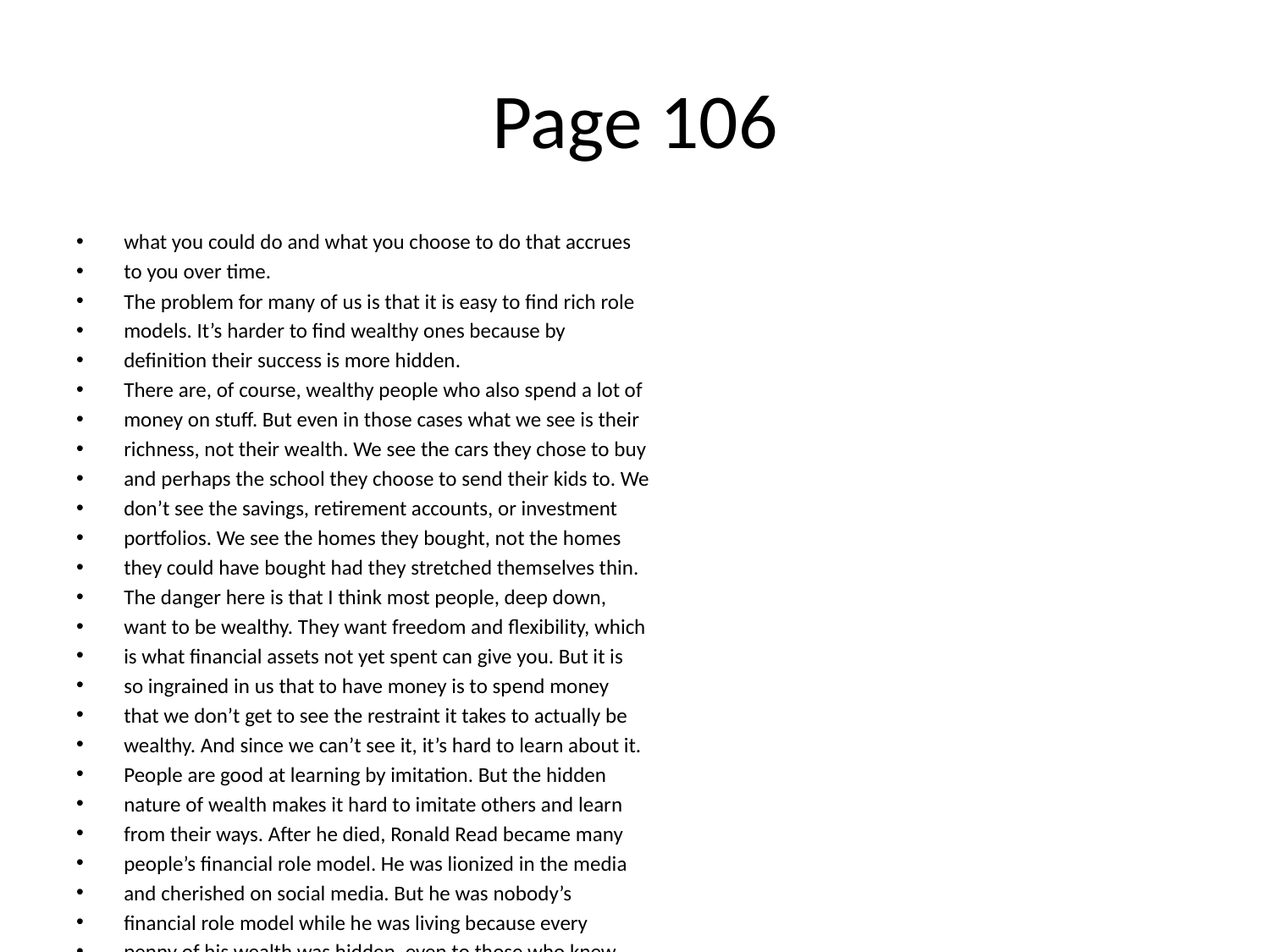

# Page 106
what you could do and what you choose to do that accrues
to you over time.
The problem for many of us is that it is easy to ﬁnd rich role
models. It’s harder to ﬁnd wealthy ones because by
deﬁnition their success is more hidden.
There are, of course, wealthy people who also spend a lot of
money on stuﬀ. But even in those cases what we see is their
richness, not their wealth. We see the cars they chose to buy
and perhaps the school they choose to send their kids to. We
don’t see the savings, retirement accounts, or investment
portfolios. We see the homes they bought, not the homes
they could have bought had they stretched themselves thin.
The danger here is that I think most people, deep down,
want to be wealthy. They want freedom and ﬂexibility, which
is what ﬁnancial assets not yet spent can give you. But it is
so ingrained in us that to have money is to spend money
that we don’t get to see the restraint it takes to actually be
wealthy. And since we can’t see it, it’s hard to learn about it.
People are good at learning by imitation. But the hidden
nature of wealth makes it hard to imitate others and learn
from their ways. After he died, Ronald Read became many
people’s ﬁnancial role model. He was lionized in the media
and cherished on social media. But he was nobody’s
ﬁnancial role model while he was living because every
penny of his wealth was hidden, even to those who knew
him.
Imagine how hard it would be to learn how to write if you
couldn’t read the works of great authors. Who would be your
inspiration? Who would you admire? Whose nuanced tricks
and tips would you follow? It would make something that is
already hard even harder. It’s diﬃcult to learn from what you